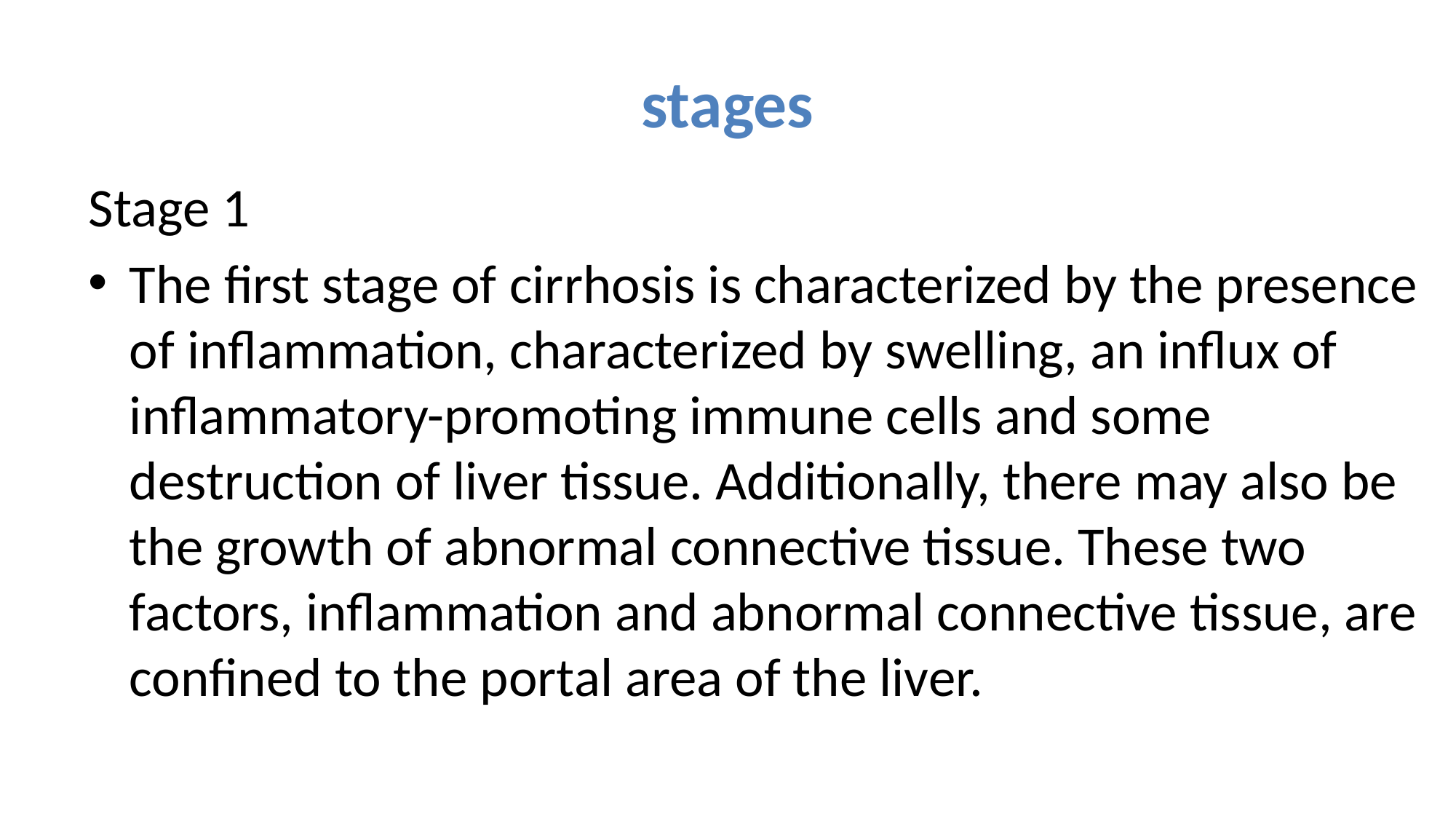

# stages
Stage 1
The first stage of cirrhosis is characterized by the presence of inflammation, characterized by swelling, an influx of inflammatory-promoting immune cells and some destruction of liver tissue. Additionally, there may also be the growth of abnormal connective tissue. These two factors, inflammation and abnormal connective tissue, are confined to the portal area of the liver.